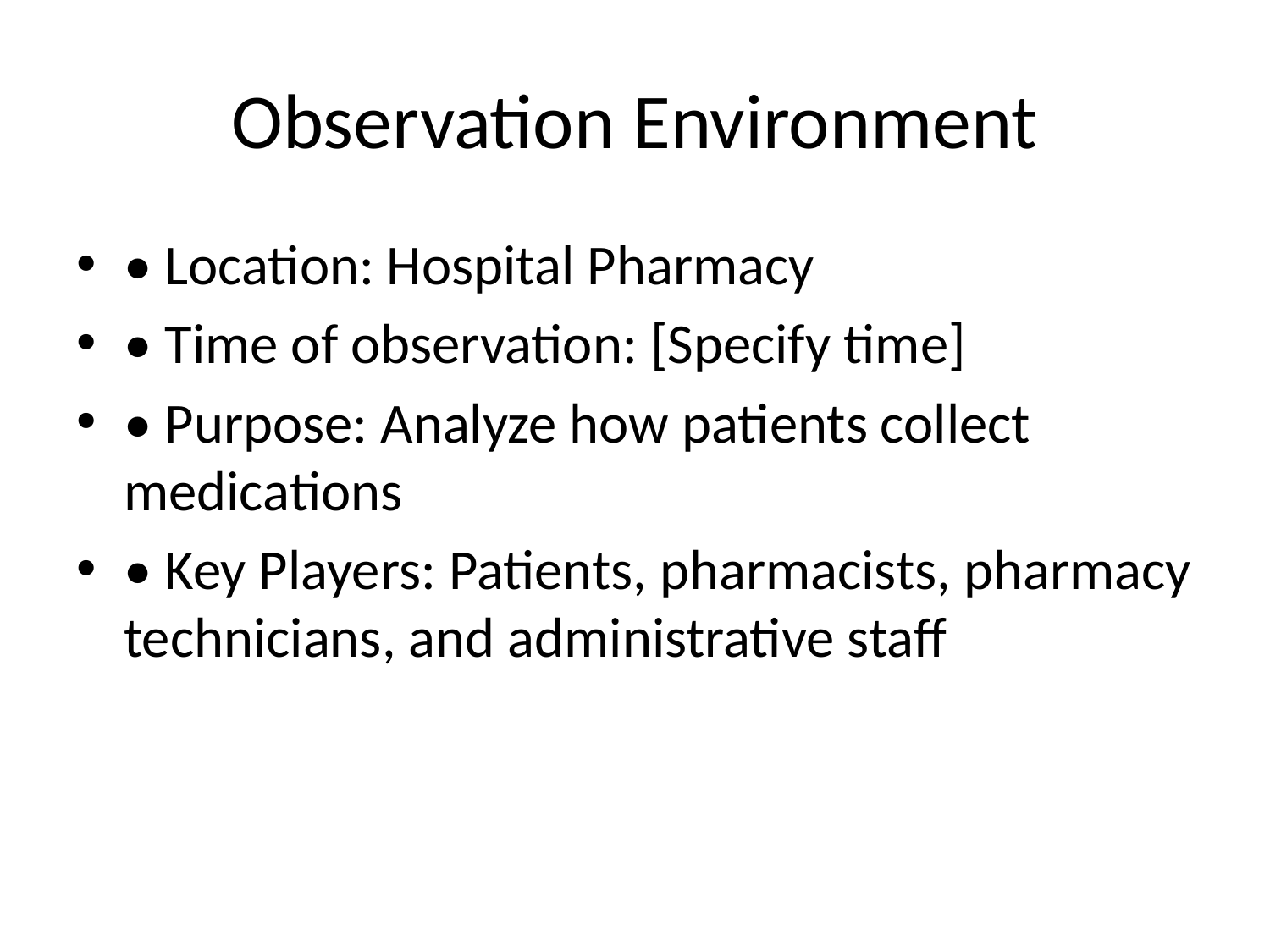

# Observation Environment
• Location: Hospital Pharmacy
• Time of observation: [Specify time]
• Purpose: Analyze how patients collect medications
• Key Players: Patients, pharmacists, pharmacy technicians, and administrative staff